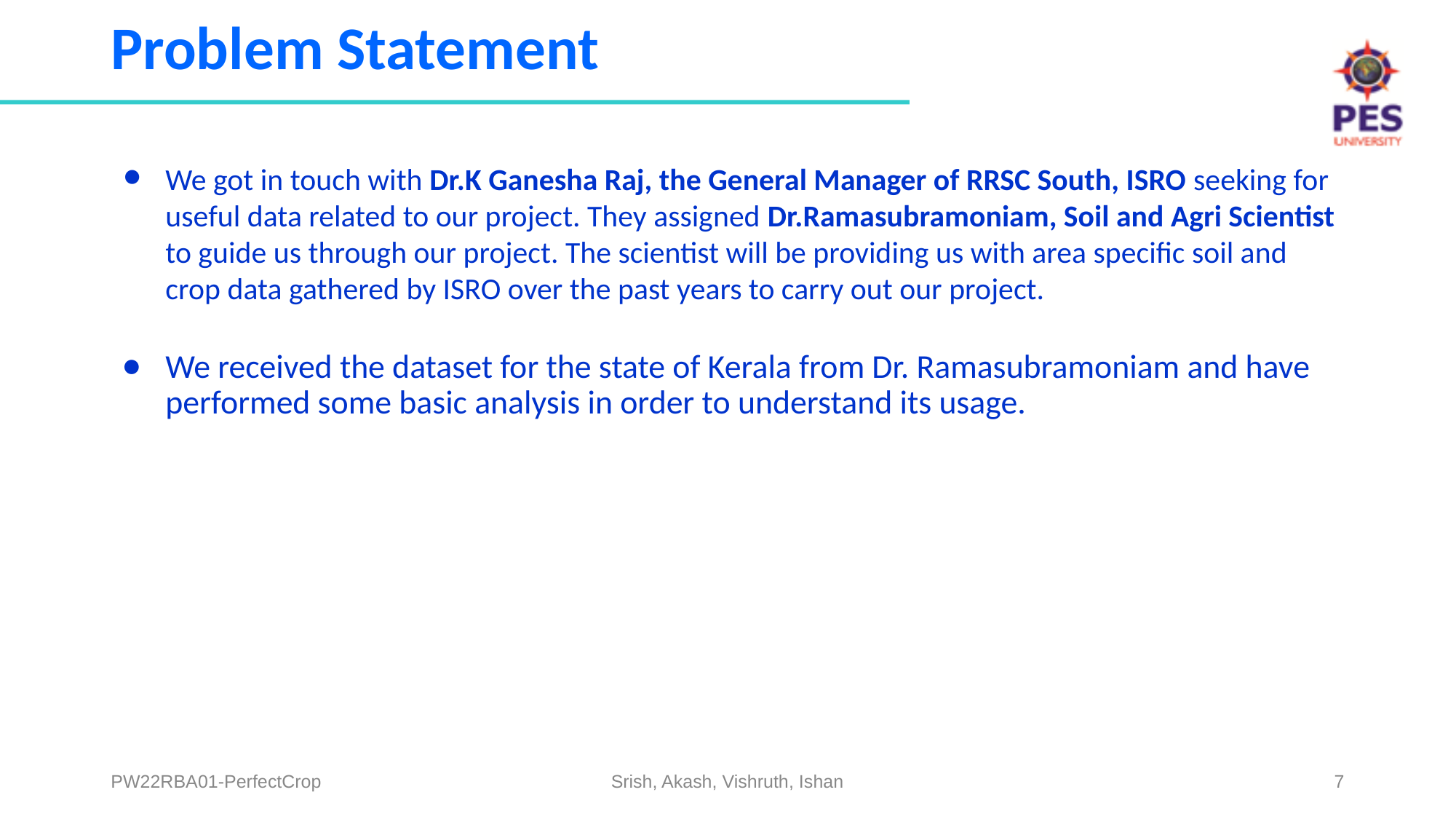

# Problem Statement
We got in touch with Dr.K Ganesha Raj, the General Manager of RRSC South, ISRO seeking for useful data related to our project. They assigned Dr.Ramasubramoniam, Soil and Agri Scientist to guide us through our project. The scientist will be providing us with area specific soil and crop data gathered by ISRO over the past years to carry out our project.

We received the dataset for the state of Kerala from Dr. Ramasubramoniam and have performed some basic analysis in order to understand its usage.

PW22RBA01-PerfectCrop
Srish, Akash, Vishruth, Ishan
7